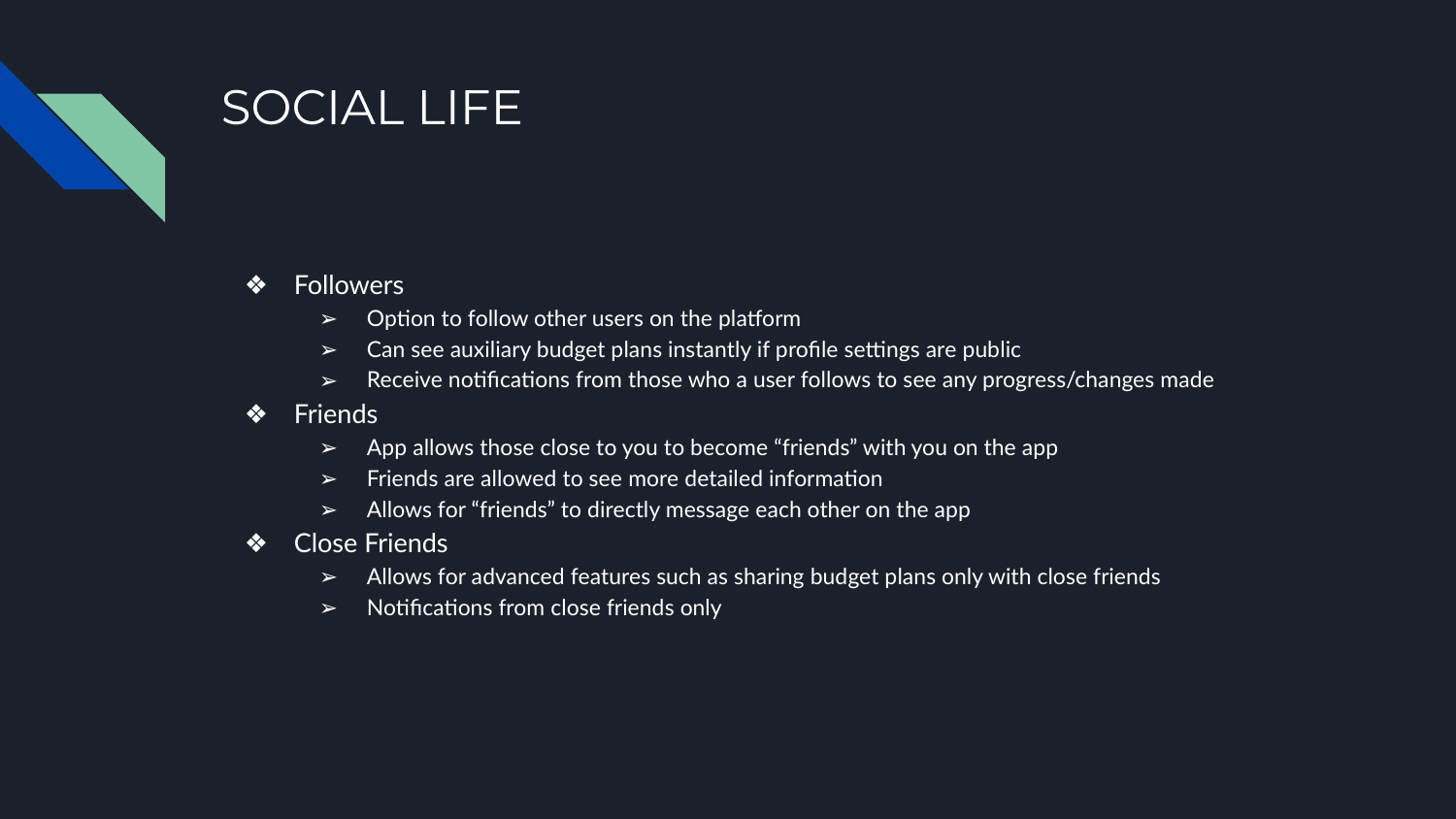

# SOCIAL LIFE
Followers
Option to follow other users on the platform
Can see auxiliary budget plans instantly if profile settings are public
Receive notifications from those who a user follows to see any progress/changes made
Friends
App allows those close to you to become “friends” with you on the app
Friends are allowed to see more detailed information
Allows for “friends” to directly message each other on the app
Close Friends
Allows for advanced features such as sharing budget plans only with close friends
Notifications from close friends only